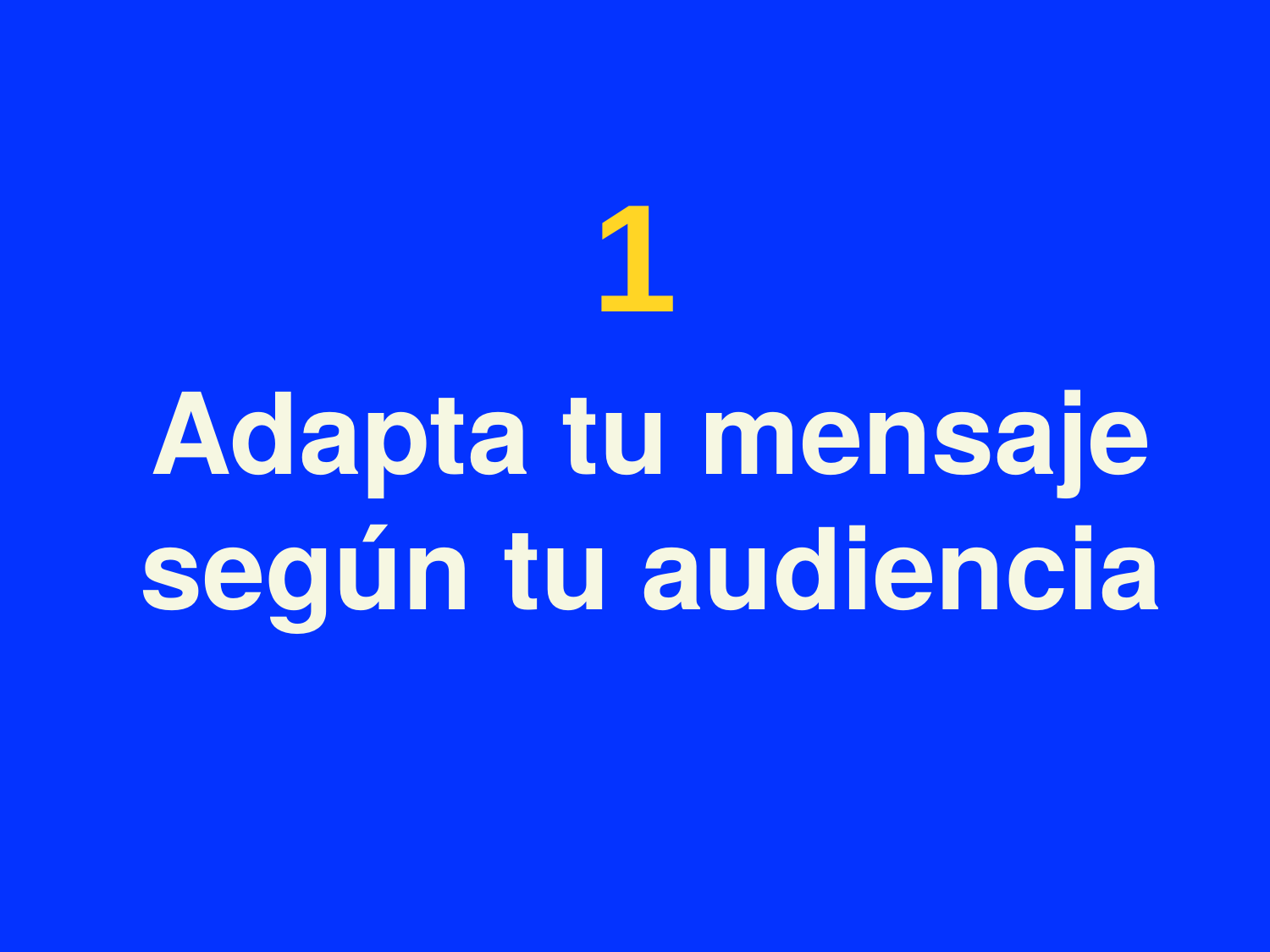

1
Adapta tu mensaje
según tu audiencia